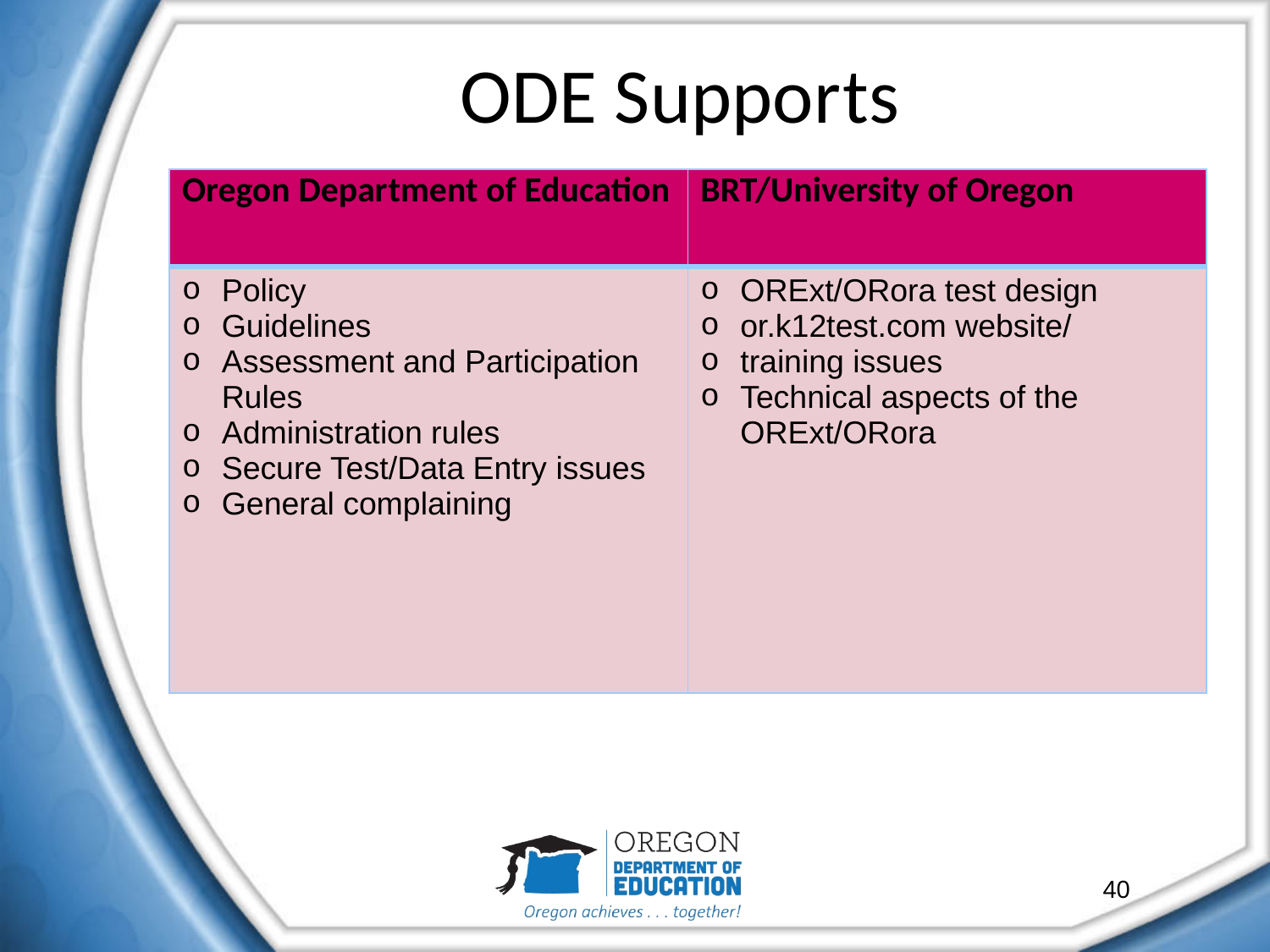

# ODE Supports
| Oregon Department of Education | BRT/University of Oregon |
| --- | --- |
| Policy Guidelines Assessment and Participation Rules Administration rules Secure Test/Data Entry issues General complaining | ORExt/ORora test design or.k12test.com website/ training issues Technical aspects of the ORExt/ORora |
40